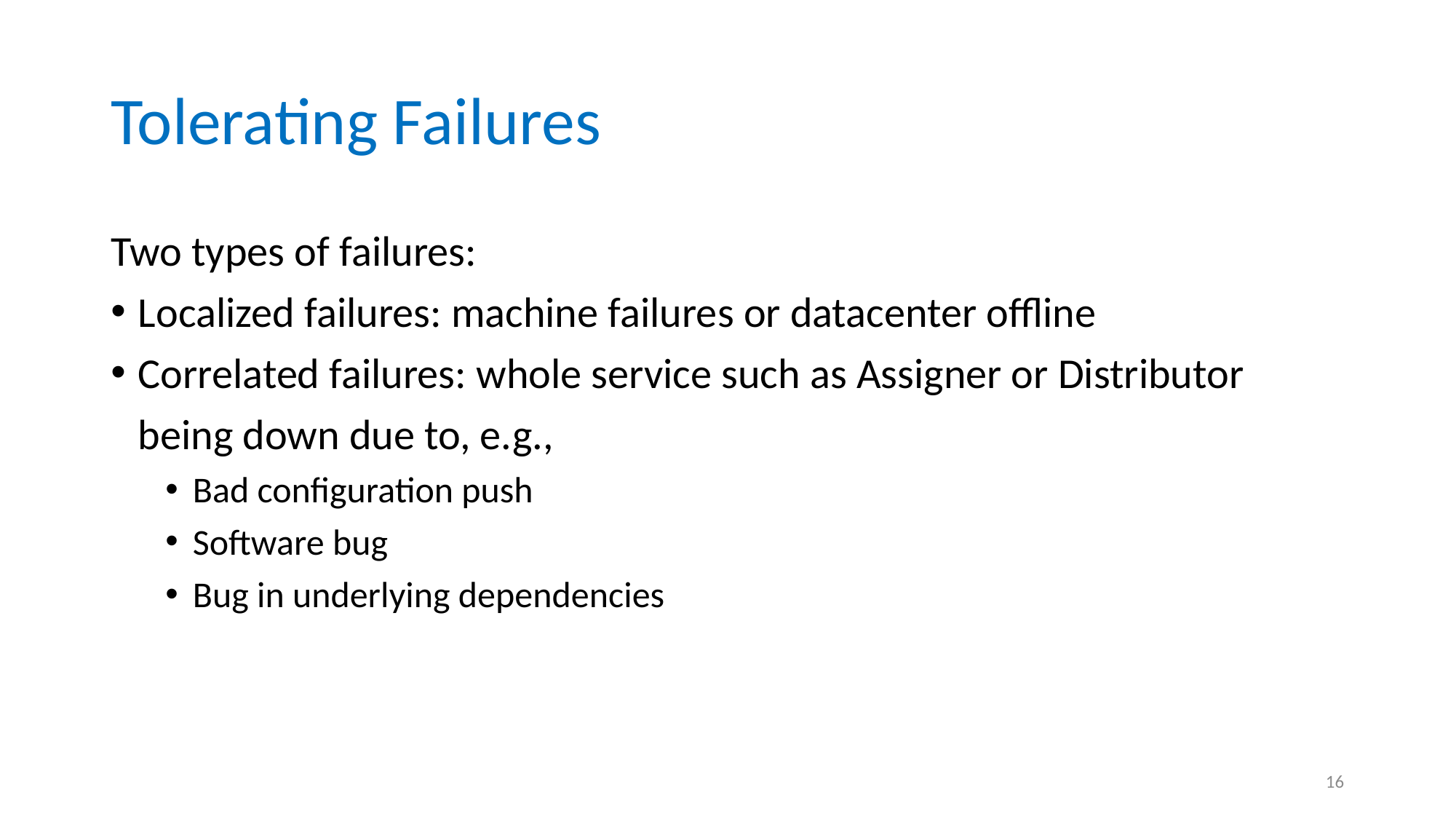

# Tolerating Failures
Two types of failures:
Localized failures: machine failures or datacenter offline
Correlated failures: whole service such as Assigner or Distributor being down due to, e.g.,
Bad configuration push
Software bug
Bug in underlying dependencies
16